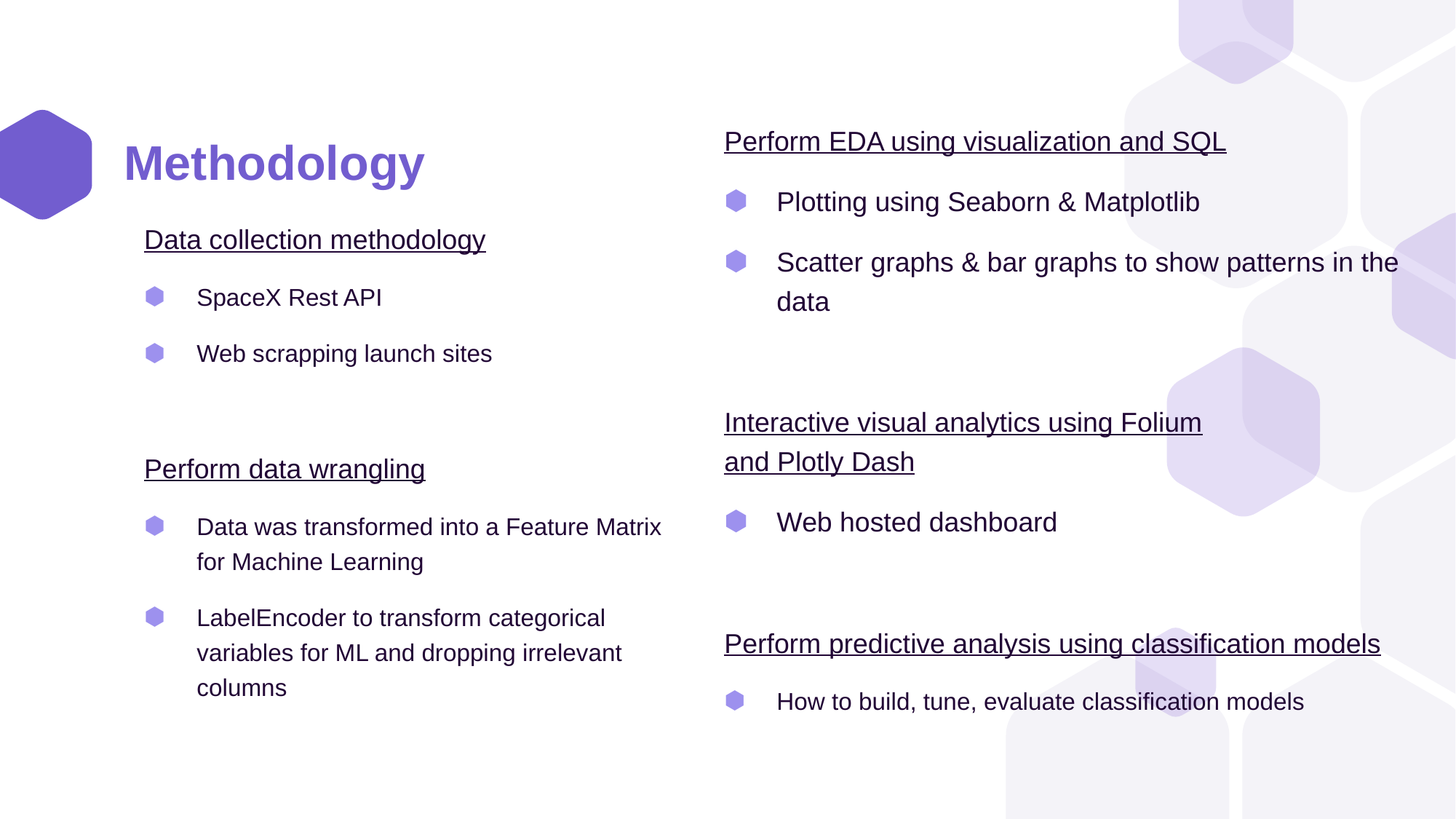

Perform EDA using visualization and SQL
Plotting using Seaborn & Matplotlib
Scatter graphs & bar graphs to show patterns in the data

Interactive visual analytics using Folium and Plotly Dash
Web hosted dashboard

Perform predictive analysis using classification models
How to build, tune, evaluate classification models
# Methodology
Data collection methodology
SpaceX Rest API
Web scrapping launch sites

Perform data wrangling
Data was transformed into a Feature Matrix for Machine Learning
LabelEncoder to transform categorical variables for ML and dropping irrelevant columns